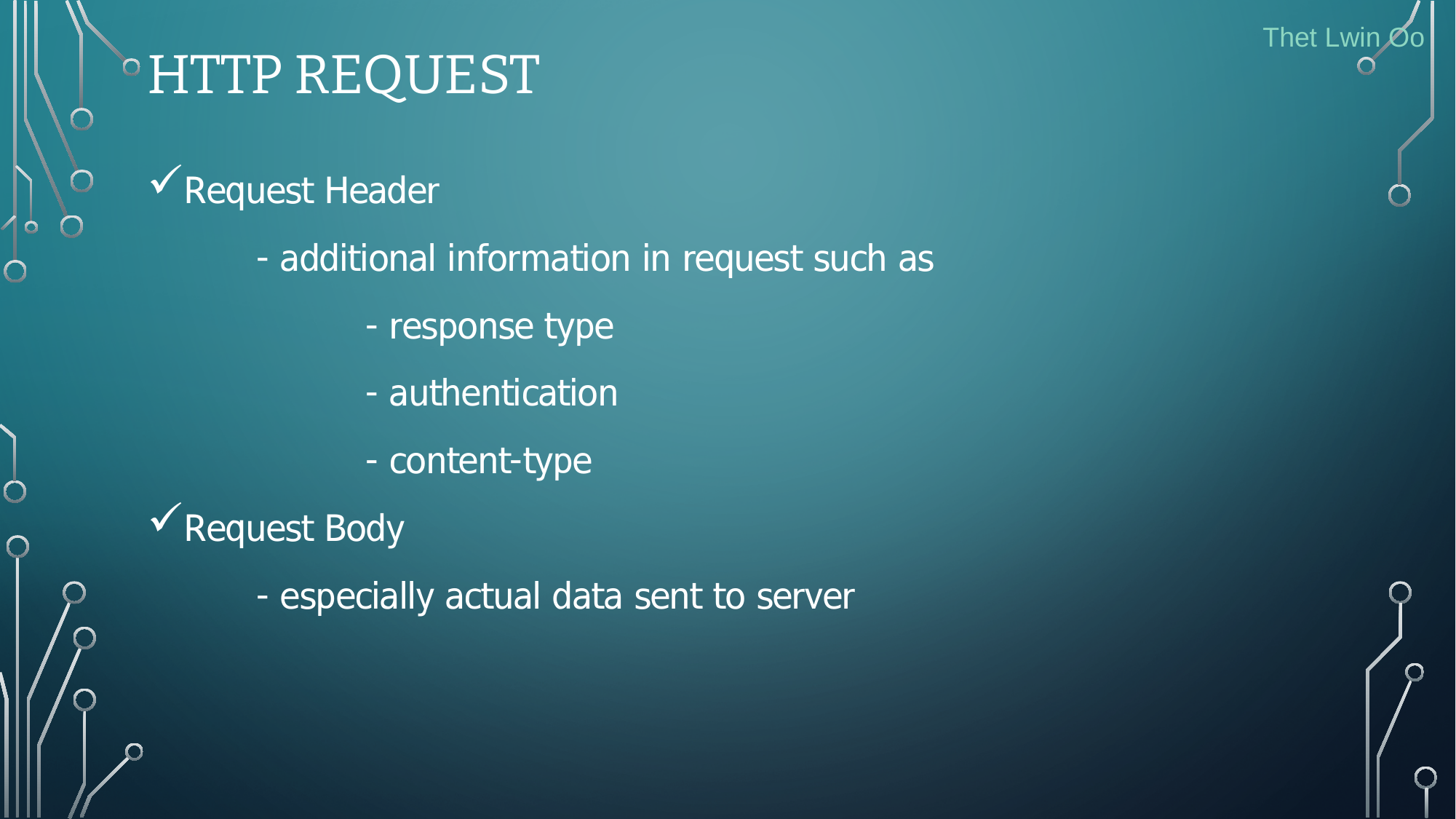

# Http request
Thet Lwin Oo
Request Header
	- additional information in request such as
		- response type
		- authentication
		- content-type
Request Body
	- especially actual data sent to server